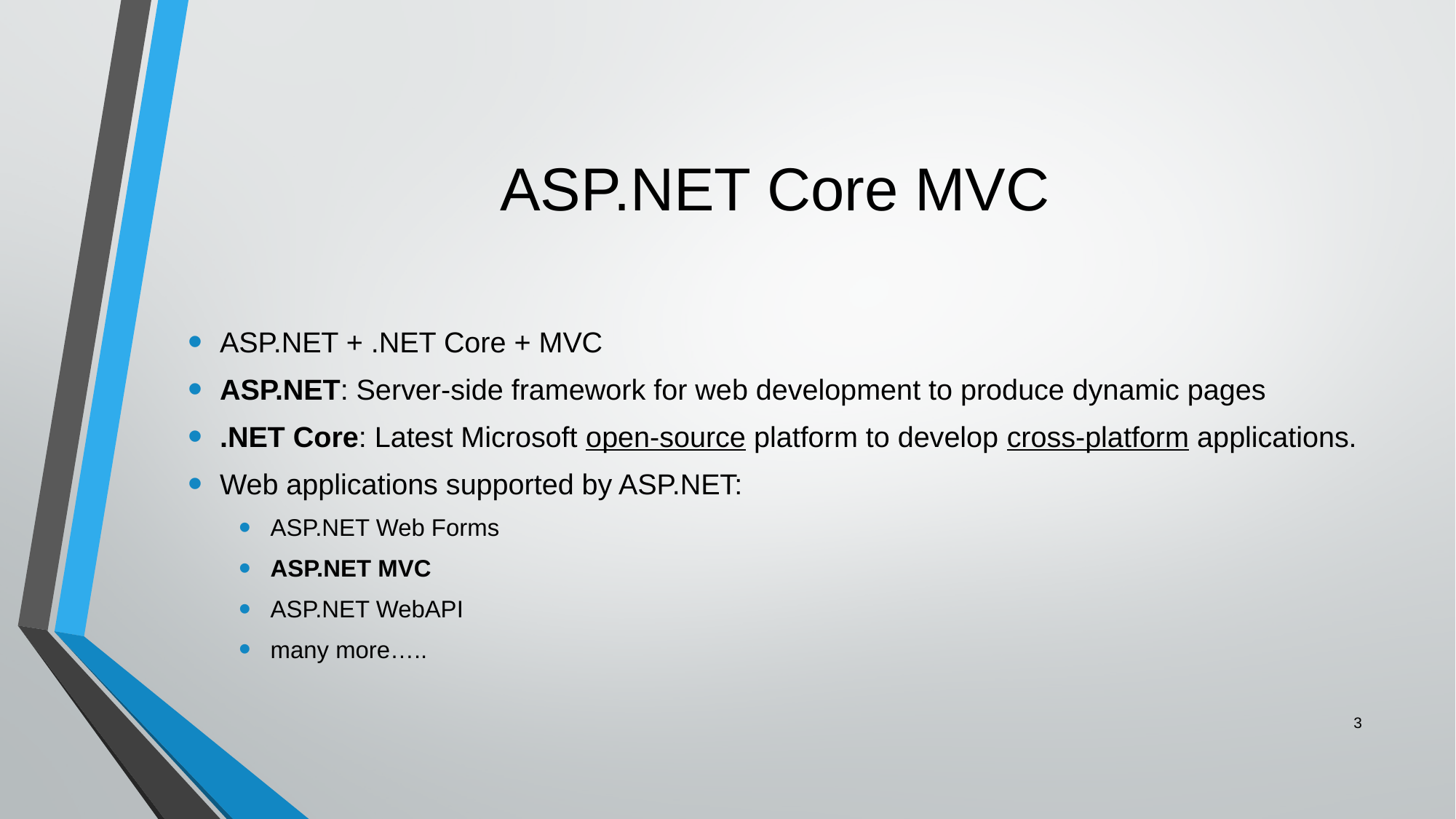

# ASP.NET Core MVC
ASP.NET + .NET Core + MVC
ASP.NET: Server-side framework for web development to produce dynamic pages
.NET Core: Latest Microsoft open-source platform to develop cross-platform applications.
Web applications supported by ASP.NET:
ASP.NET Web Forms
ASP.NET MVC
ASP.NET WebAPI
many more…..

3